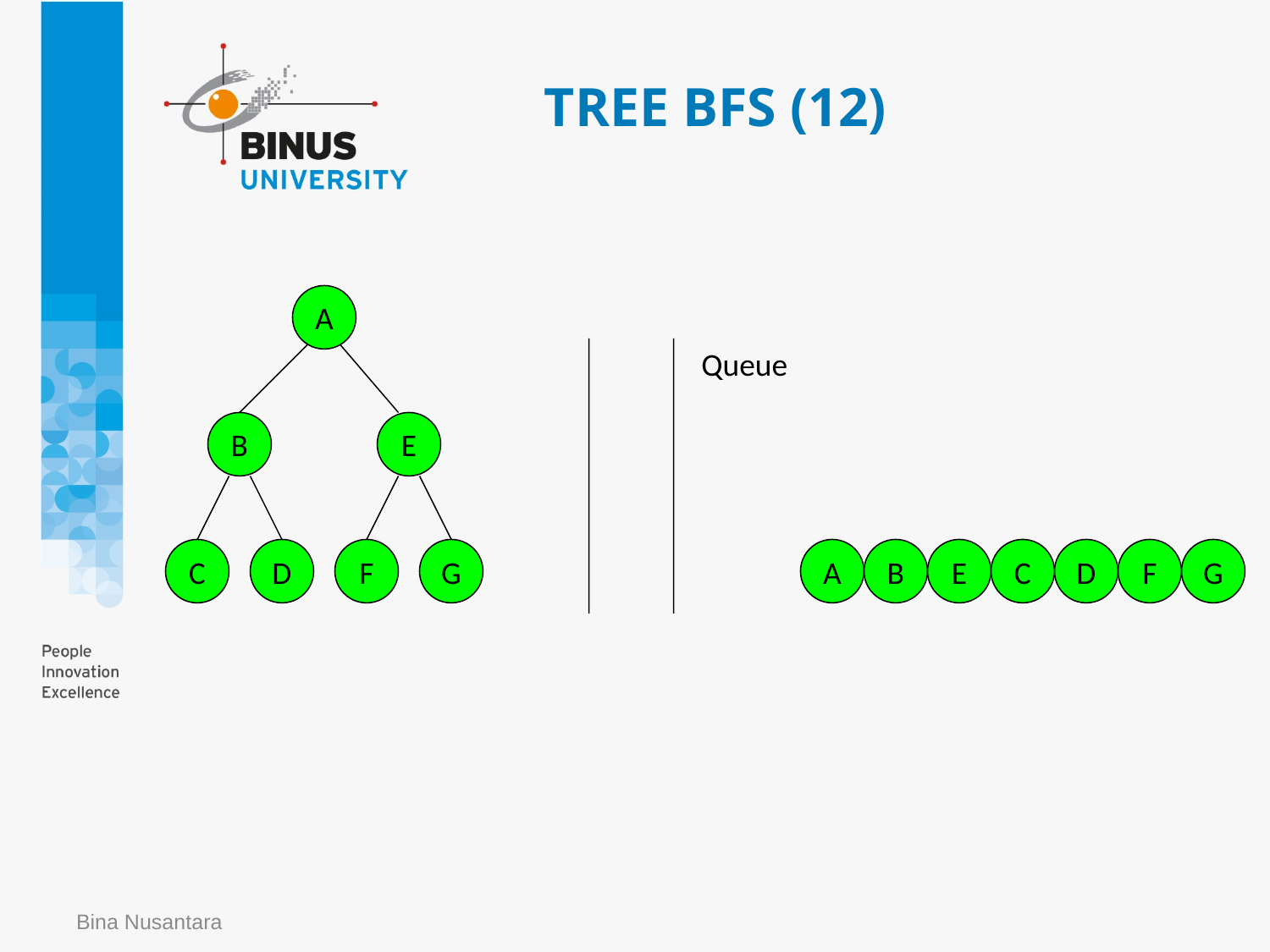

# TREE BFS (12)
A

B
E

C
D
F
G

Queue
A
B
E
C
D
F
G
Bina Nusantara